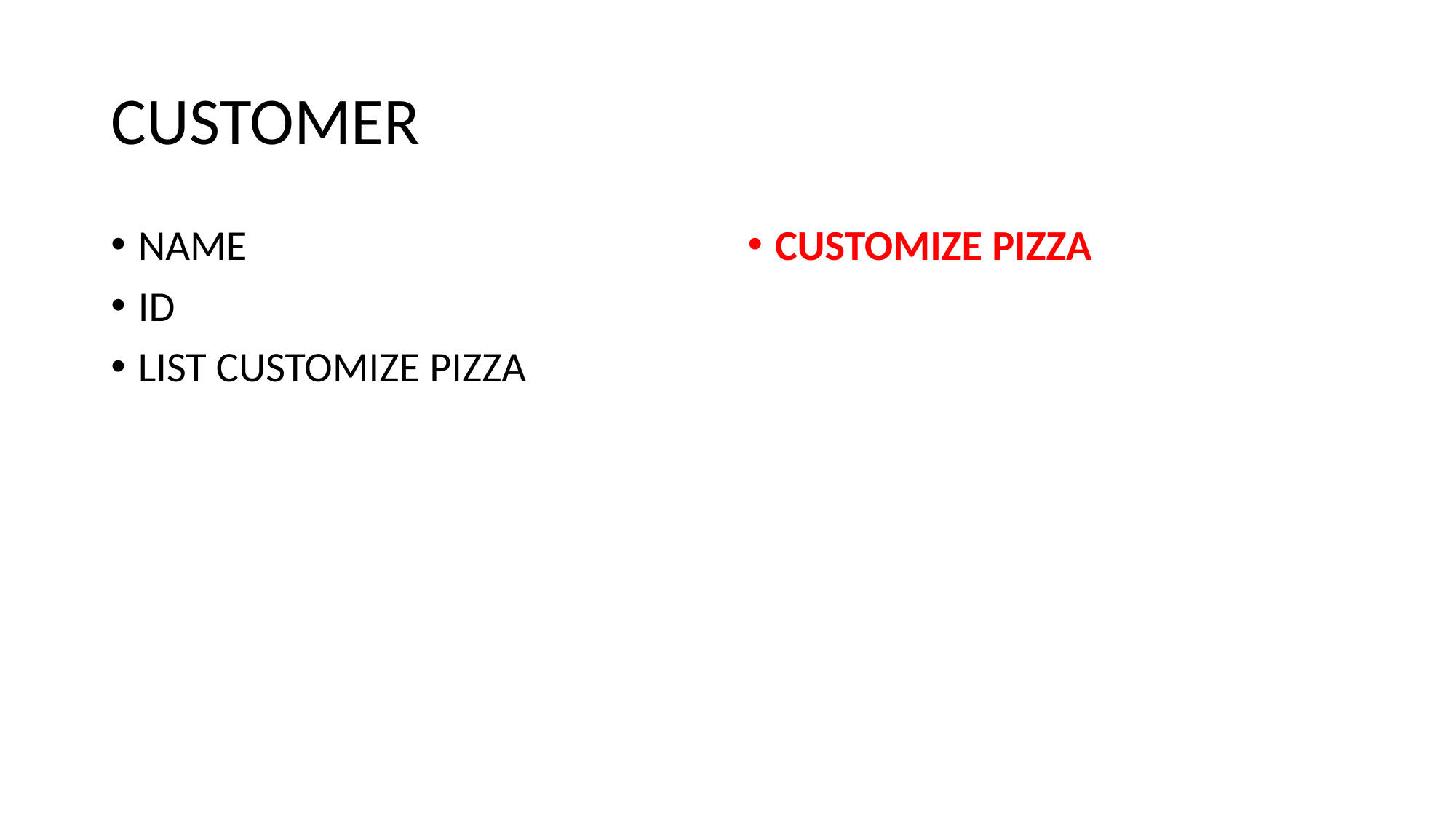

# CUSTOMER
NAME
ID
LIST CUSTOMIZE PIZZA
CUSTOMIZE PIZZA